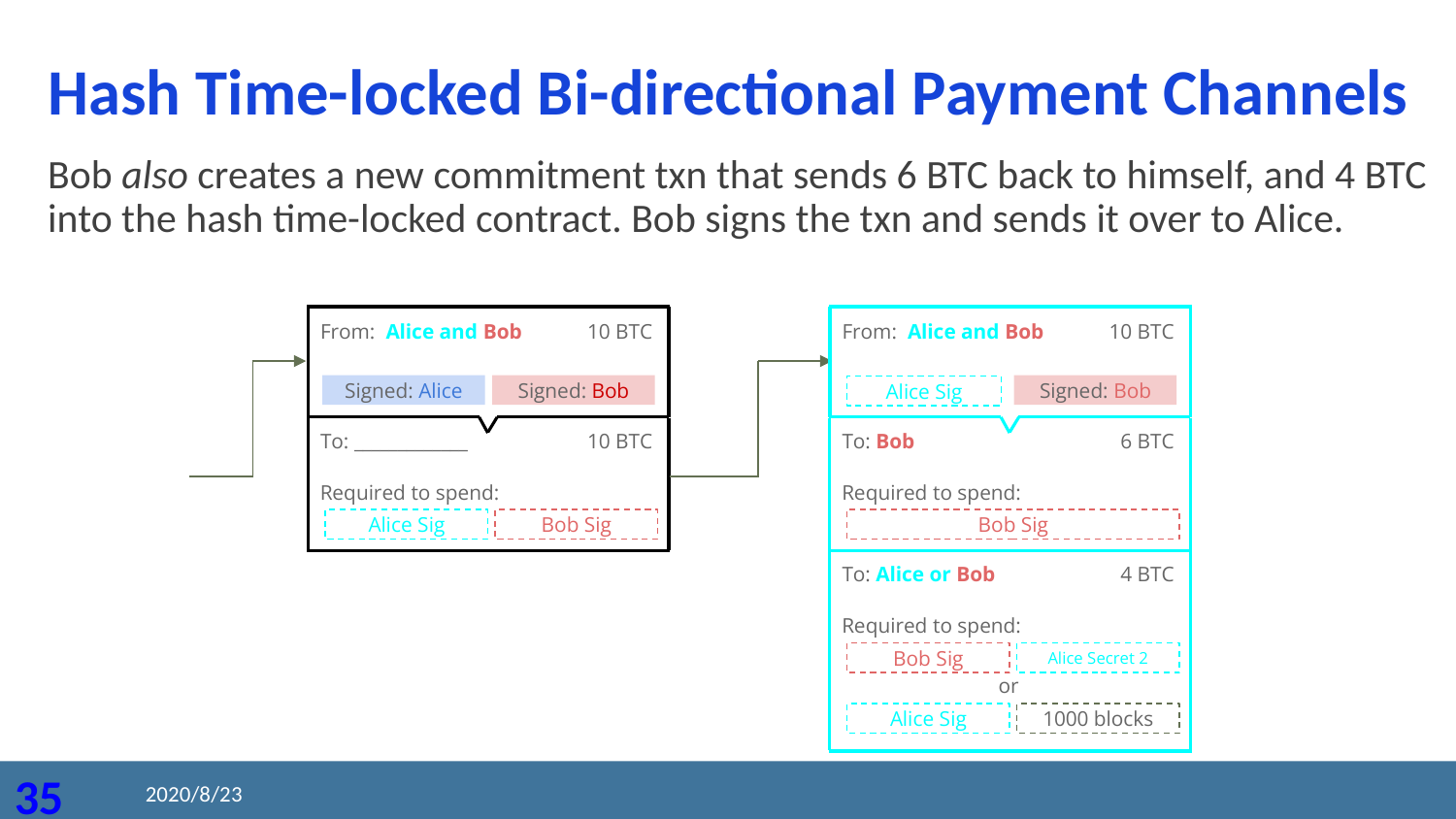

Hash Time-locked Bi-directional Payment Channels
Bob also creates a new commitment txn that sends 6 BTC back to himself, and 4 BTC into the hash time-locked contract. Bob signs the txn and sends it over to Alice.
From:  Alice and Bob
10 BTC
From:  Alice and Bob
10 BTC
Signed: Alice
Signed: Bob
Signed: Bob
Alice Sig
To: _____________
10 BTC
To: Bob
6 BTC
Required to spend:
Required to spend:
Alice Sig
Bob Sig
Bob Sig
4 BTC
To: Alice or Bob
Required to spend:
Bob Sig
Alice Secret 2
or
Alice Sig
1000 blocks
2020/8/23